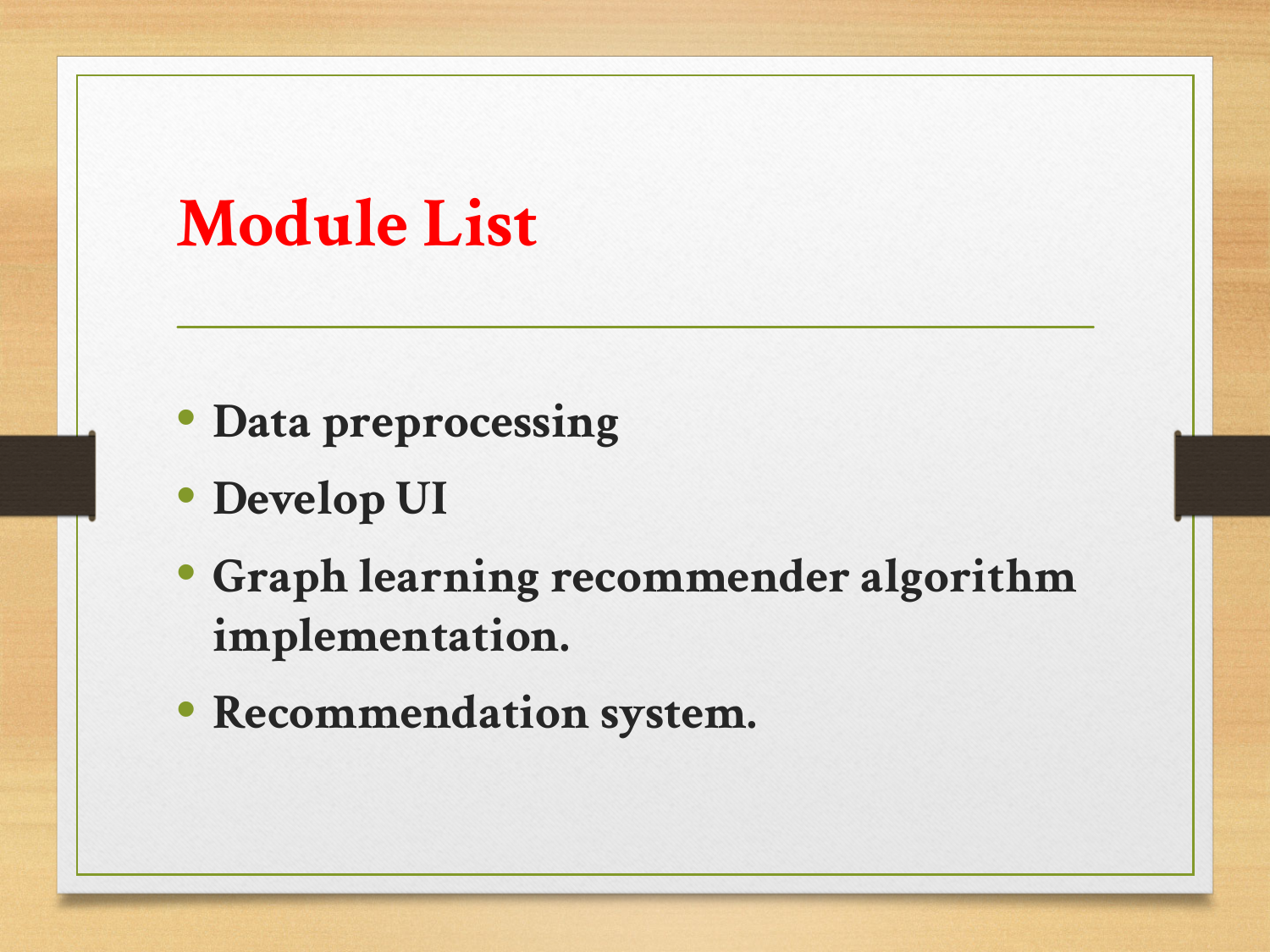

# Module List
Data preprocessing
Develop UI
Graph learning recommender algorithm implementation.
Recommendation system.